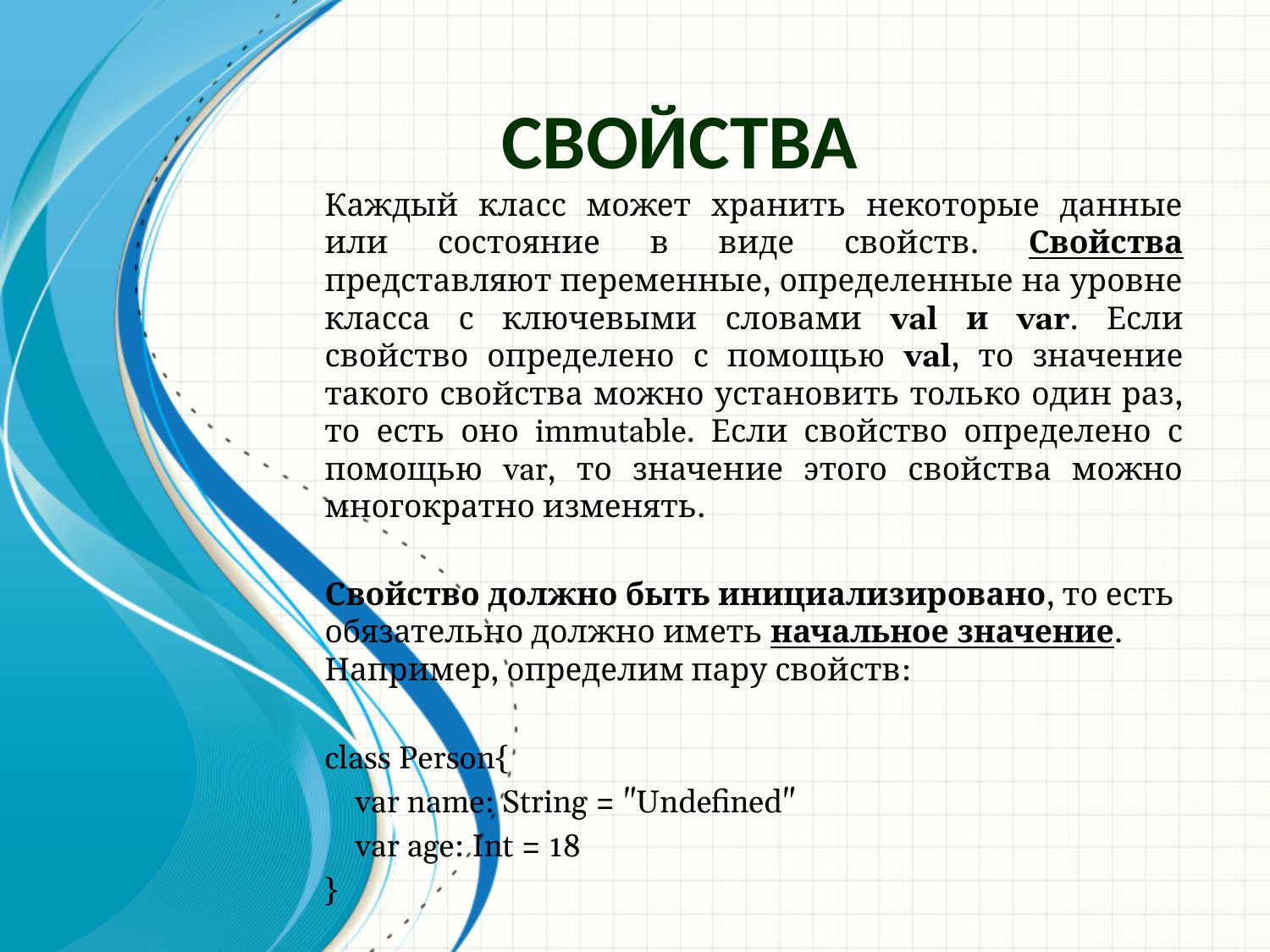

Свойства

Каждый класс может хранить некоторые данные или состояние в виде свойств. Свойства представляют переменные, определенные на уровне класса с ключевыми словами val и var. Если свойство определено с помощью val, то значение такого свойства можно установить только один раз, то есть оно immutable. Если свойство определено с помощью var, то значение этого свойства можно многократно изменять.

Свойство должно быть инициализировано, то есть обязательно должно иметь начальное значение. Например, определим пару свойств:

class Person{
    var name: String = "Undefined"
    var age: Int = 18
}